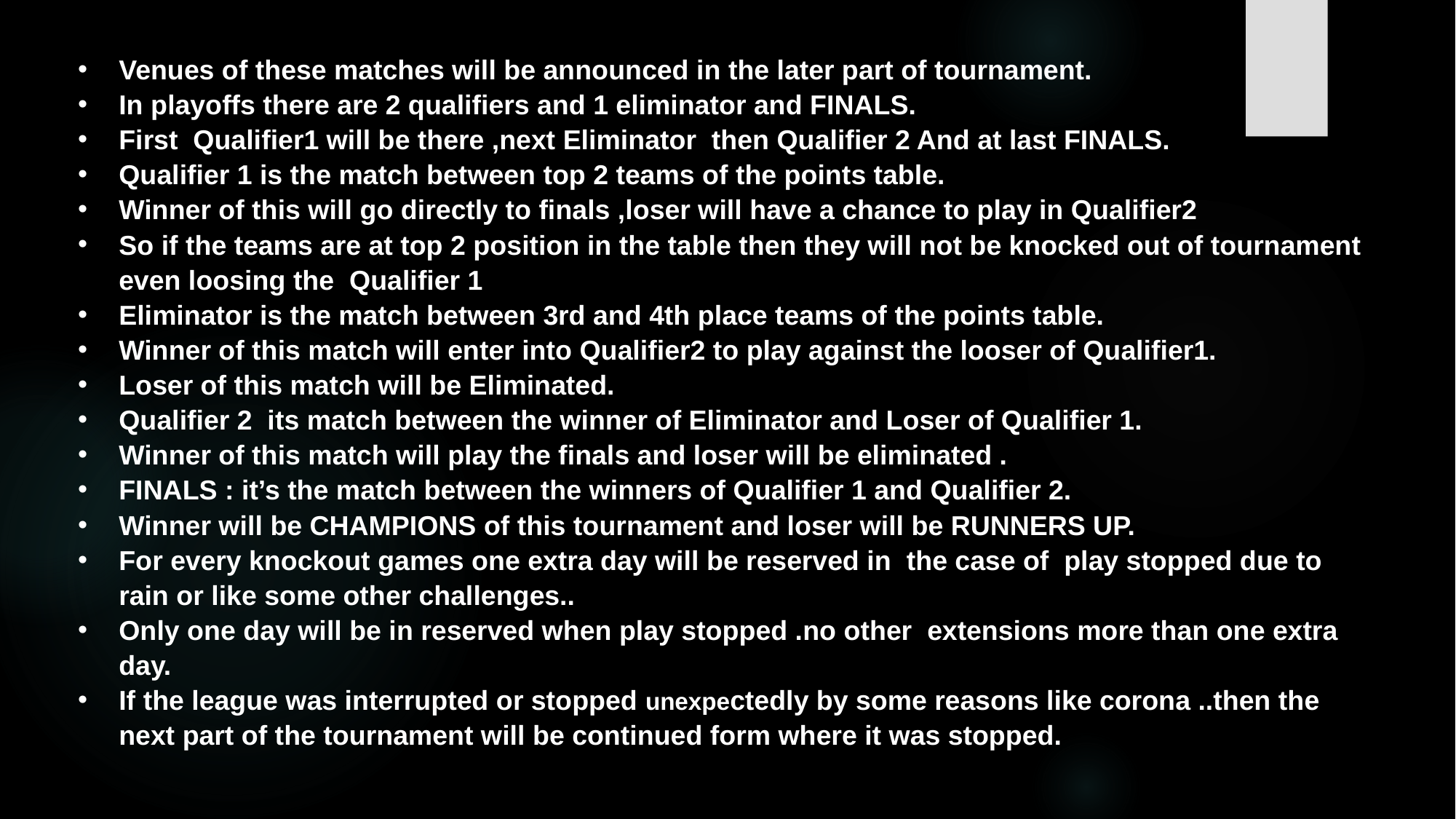

Venues of these matches will be announced in the later part of tournament.
In playoffs there are 2 qualifiers and 1 eliminator and FINALS.
First  Qualifier1 will be there ,next Eliminator  then Qualifier 2 And at last FINALS.
Qualifier 1 is the match between top 2 teams of the points table.
Winner of this will go directly to finals ,loser will have a chance to play in Qualifier2
So if the teams are at top 2 position in the table then they will not be knocked out of tournament even loosing the  Qualifier 1
Eliminator is the match between 3rd and 4th place teams of the points table.
Winner of this match will enter into Qualifier2 to play against the looser of Qualifier1.
Loser of this match will be Eliminated.
Qualifier 2  its match between the winner of Eliminator and Loser of Qualifier 1.
Winner of this match will play the finals and loser will be eliminated .
FINALS : it’s the match between the winners of Qualifier 1 and Qualifier 2.
Winner will be CHAMPIONS of this tournament and loser will be RUNNERS UP.
For every knockout games one extra day will be reserved in  the case of  play stopped due to rain or like some other challenges..
Only one day will be in reserved when play stopped .no other  extensions more than one extra day.
If the league was interrupted or stopped unexpectedly by some reasons like corona ..then the next part of the tournament will be continued form where it was stopped.